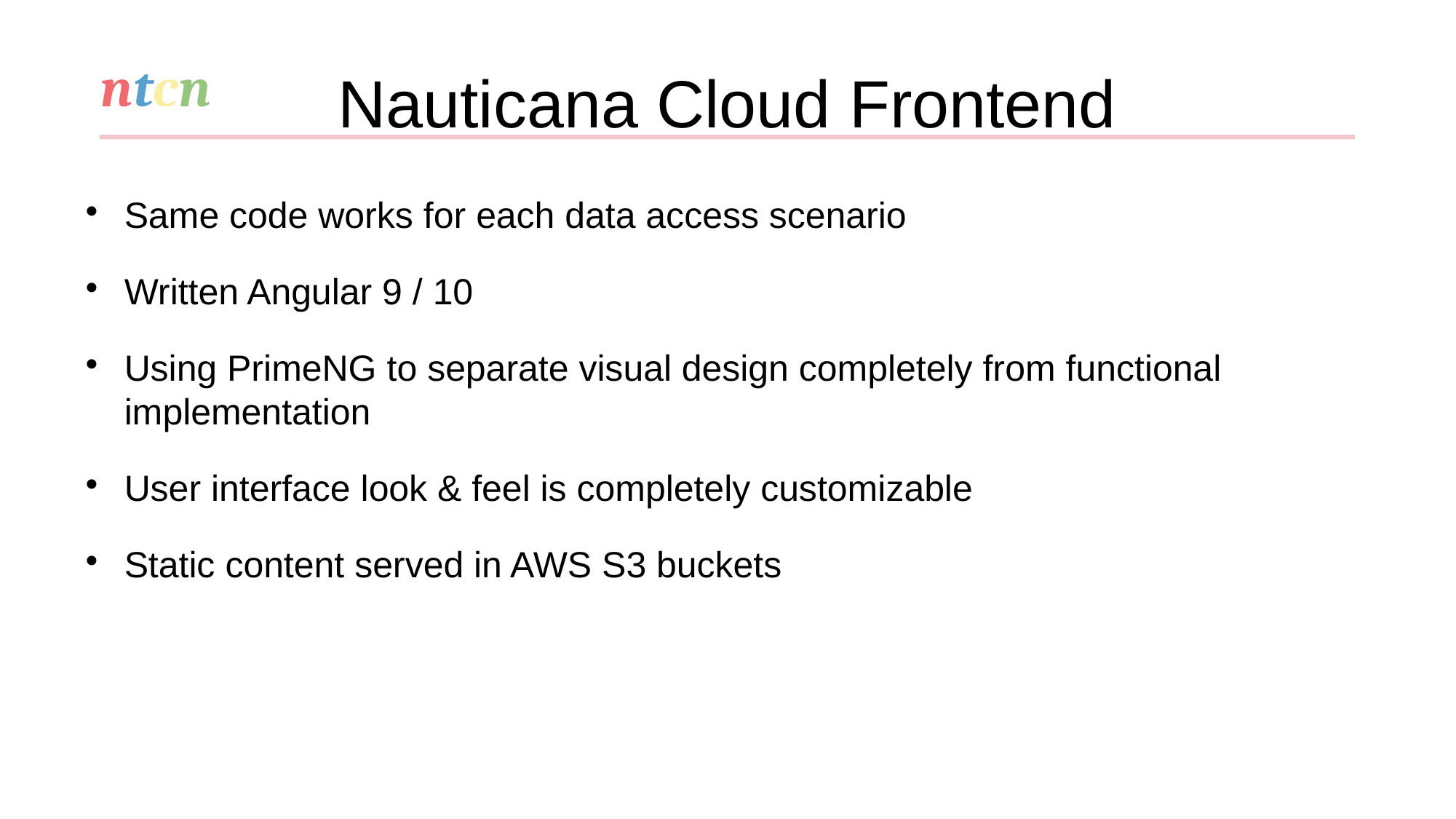

Nauticana Cloud Frontend
Same code works for each data access scenario
Written Angular 9 / 10
Using PrimeNG to separate visual design completely from functional implementation
User interface look & feel is completely customizable
Static content served in AWS S3 buckets